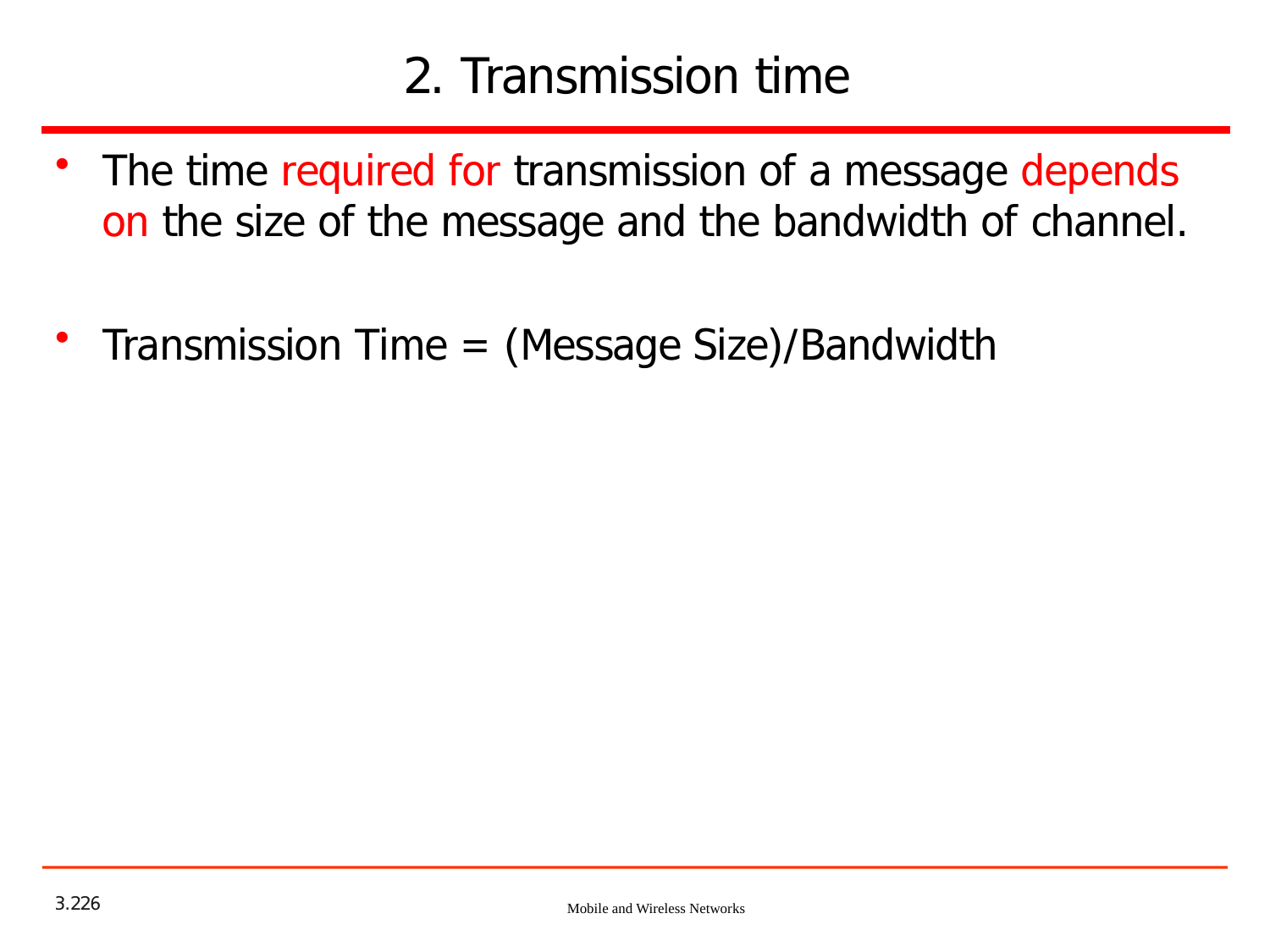

# 2. Transmission time

The time required for transmission of a message depends on the size of the message and the bandwidth of channel.

Transmission Time = (Message Size)/Bandwidth
3.226
Mobile and Wireless Networks